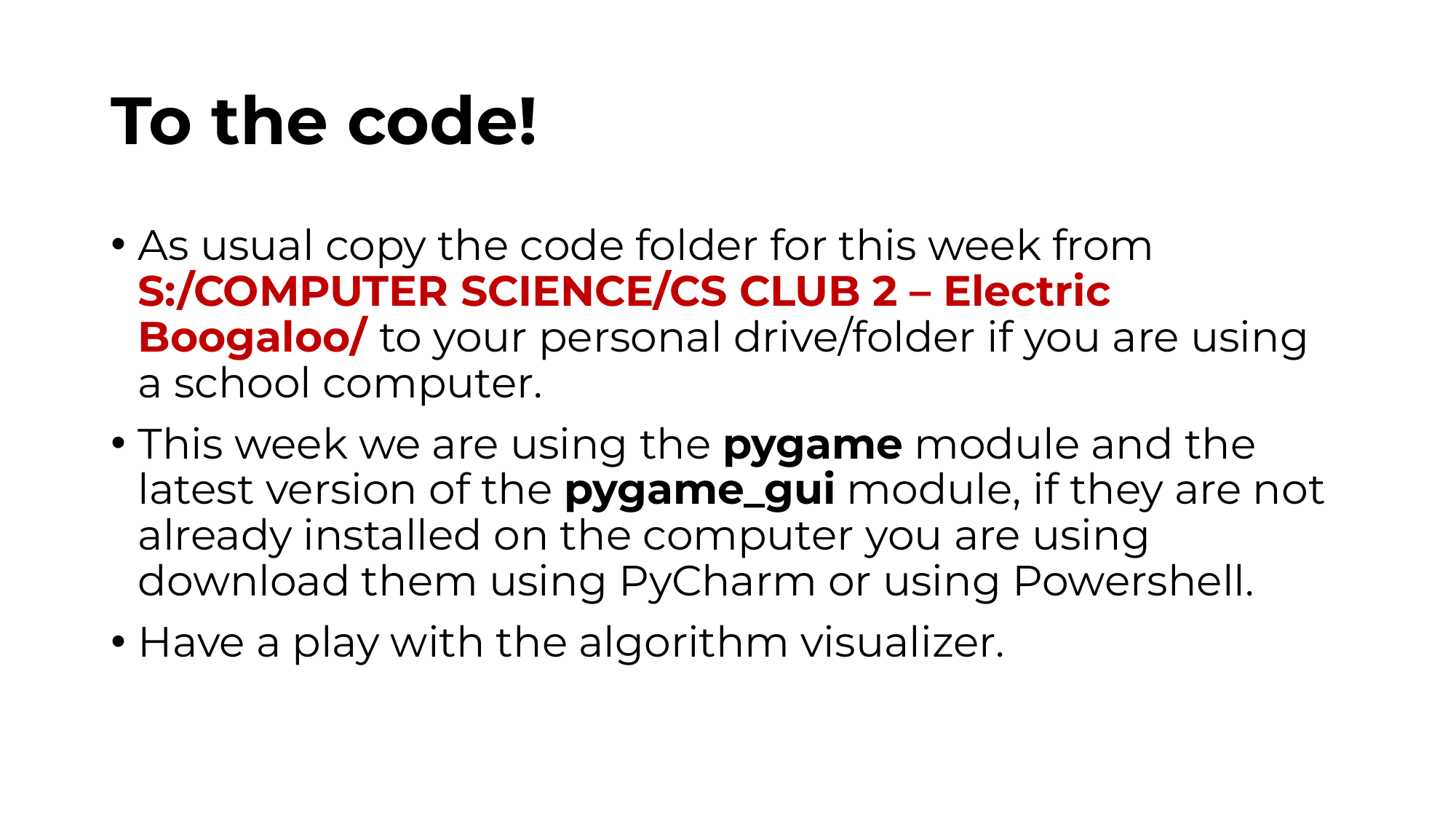

# To the code!
As usual copy the code folder for this week from S:/COMPUTER SCIENCE/CS CLUB 2 – Electric Boogaloo/ to your personal drive/folder if you are using a school computer.
This week we are using the pygame module and the latest version of the pygame_gui module, if they are not already installed on the computer you are using download them using PyCharm or using Powershell.
Have a play with the algorithm visualizer.